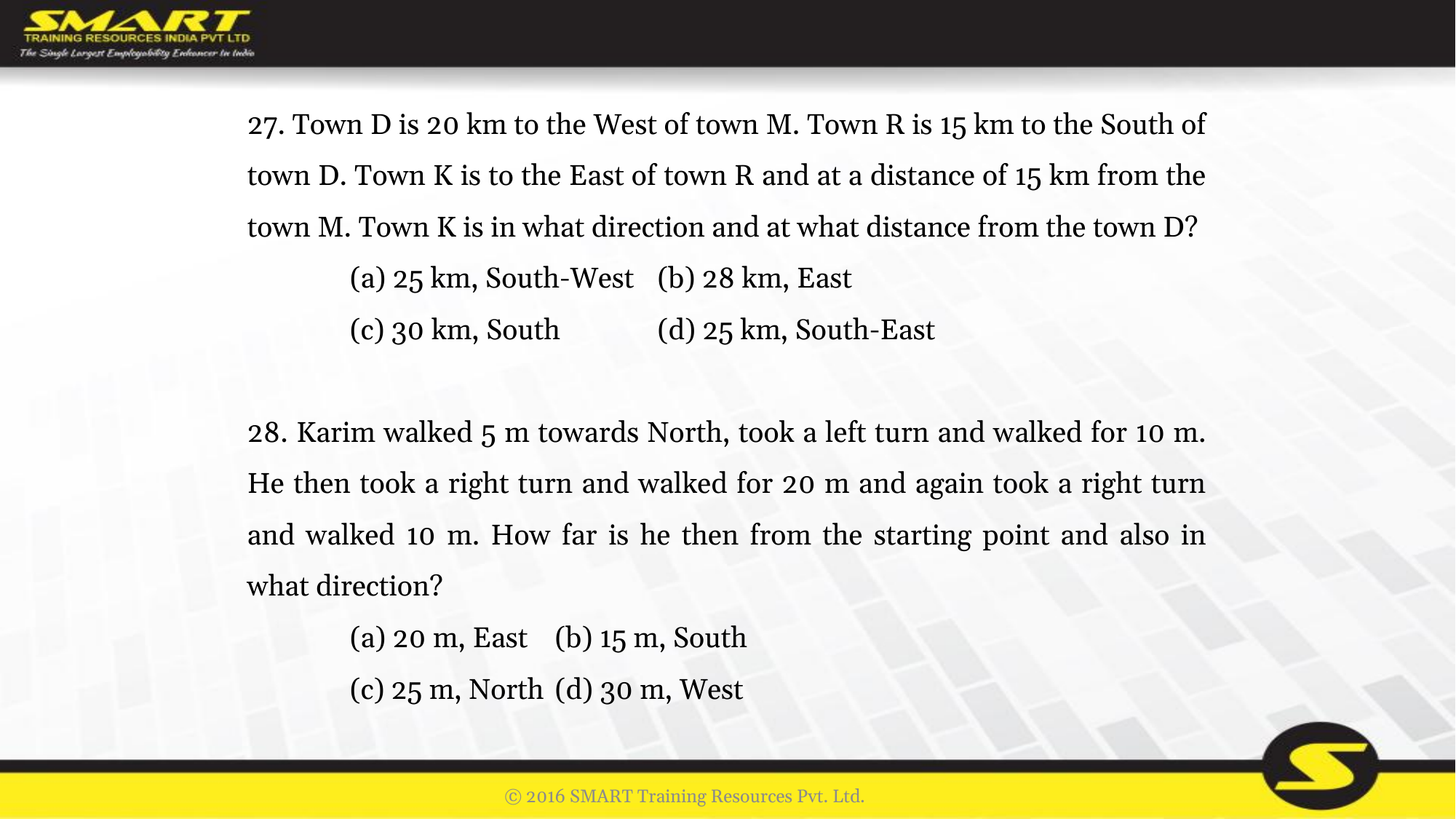

27. Town D is 20 km to the West of town M. Town R is 15 km to the South of town D. Town K is to the East of town R and at a distance of 15 km from the town M. Town K is in what direction and at what distance from the town D?
	(a) 25 km, South-West	(b) 28 km, East
	(c) 30 km, South		(d) 25 km, South-East

28. Karim walked 5 m towards North, took a left turn and walked for 10 m. He then took a right turn and walked for 20 m and again took a right turn and walked 10 m. How far is he then from the starting point and also in what direction?
	(a) 20 m, East		(b) 15 m, South
	(c) 25 m, North		(d) 30 m, West
© 2016 SMART Training Resources Pvt. Ltd.